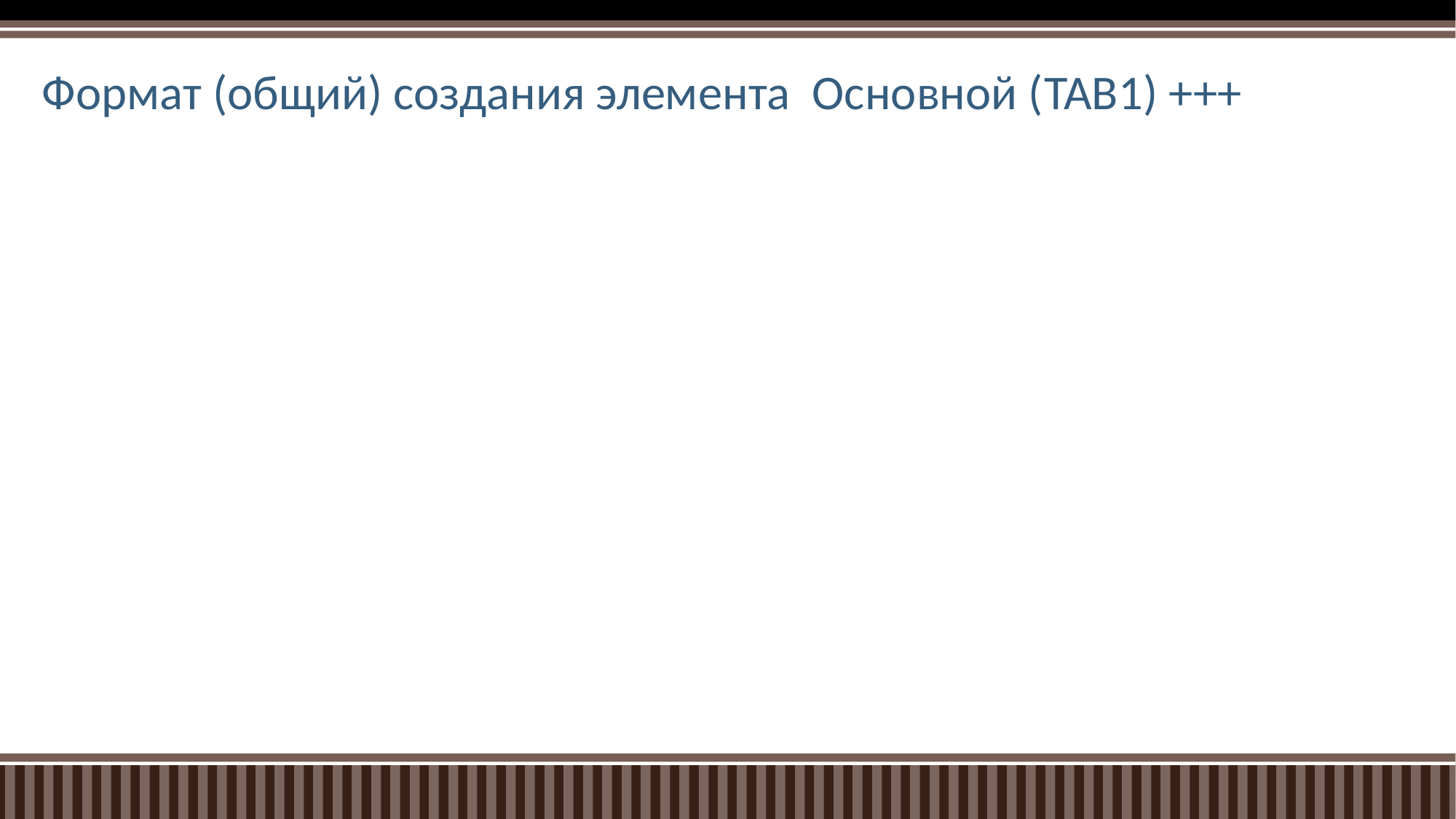

# Формат (общий) создания элемента  Основной (TAB1) +++